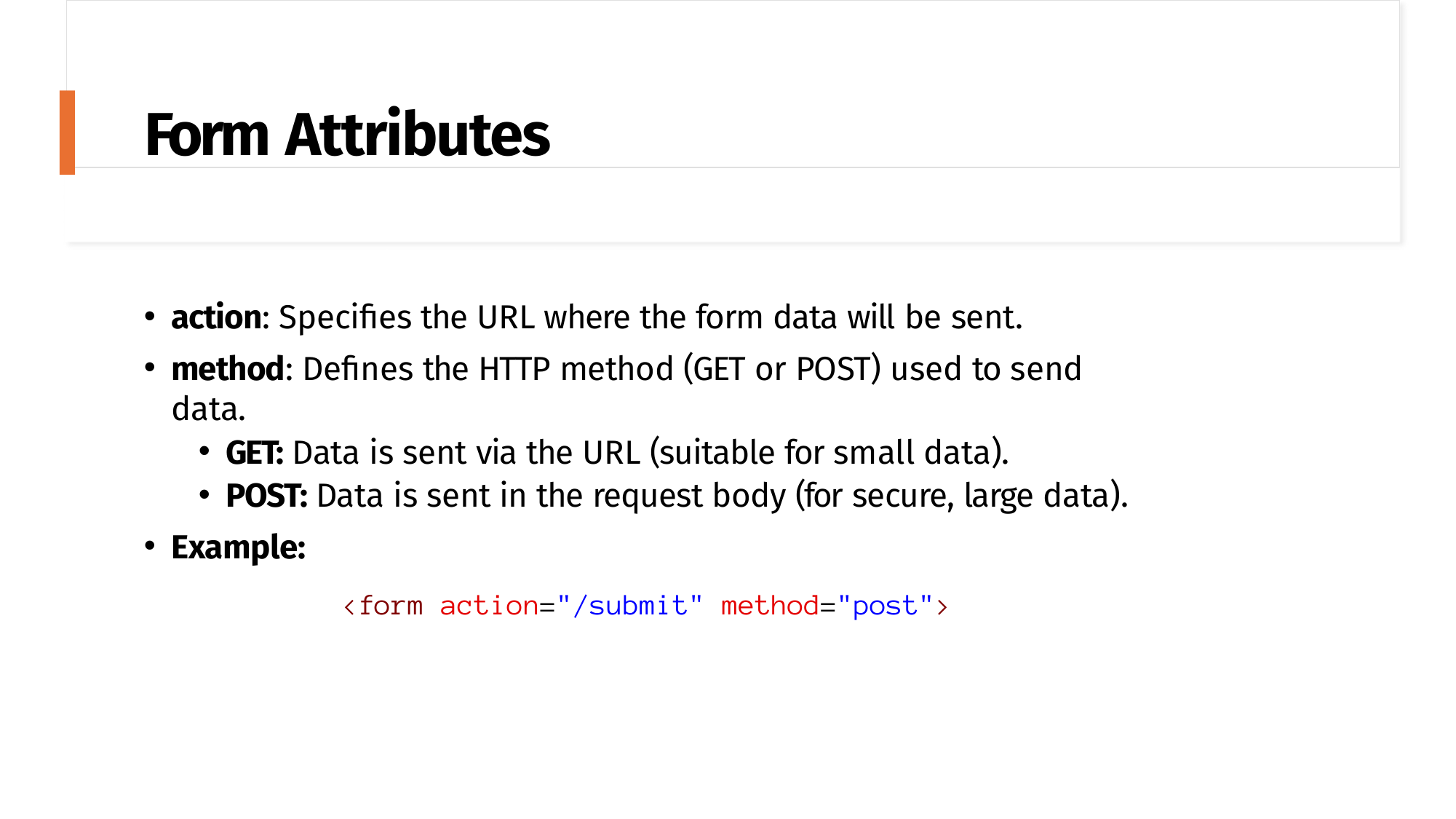

# Form Attributes

action: Specifies the URL where the form data will be sent.
method: Defines the HTTP method (GET or POST) used to send data.
GET: Data is sent via the URL (suitable for small data).
POST: Data is sent in the request body (for secure, large data).
Example:
<form action="/submit" method="post">